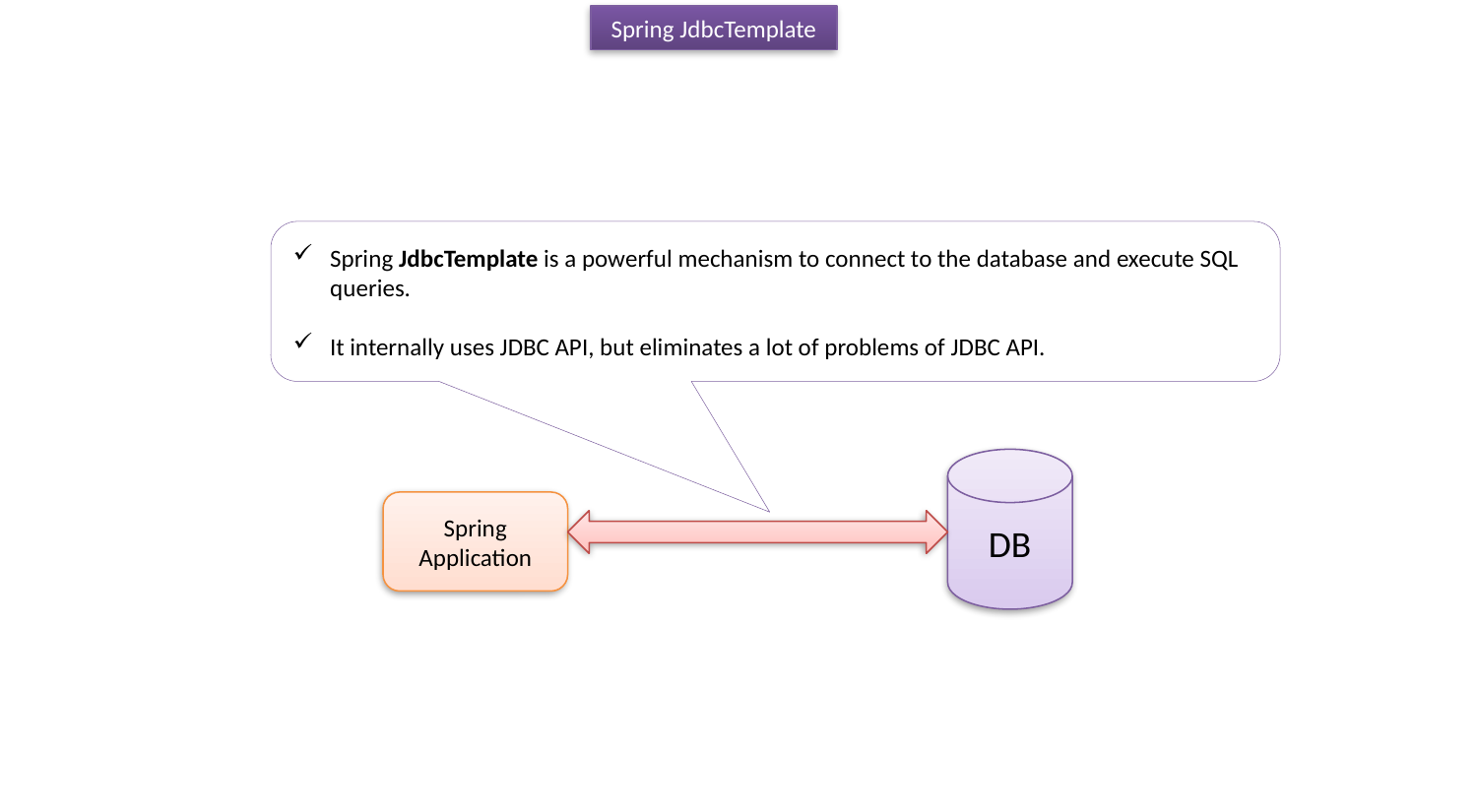

Spring JdbcTemplate

Spring JdbcTemplate is a powerful mechanism to connect to the database and execute SQL queries.
It internally uses JDBC API, but eliminates a lot of problems of JDBC API.
DB
Spring Application